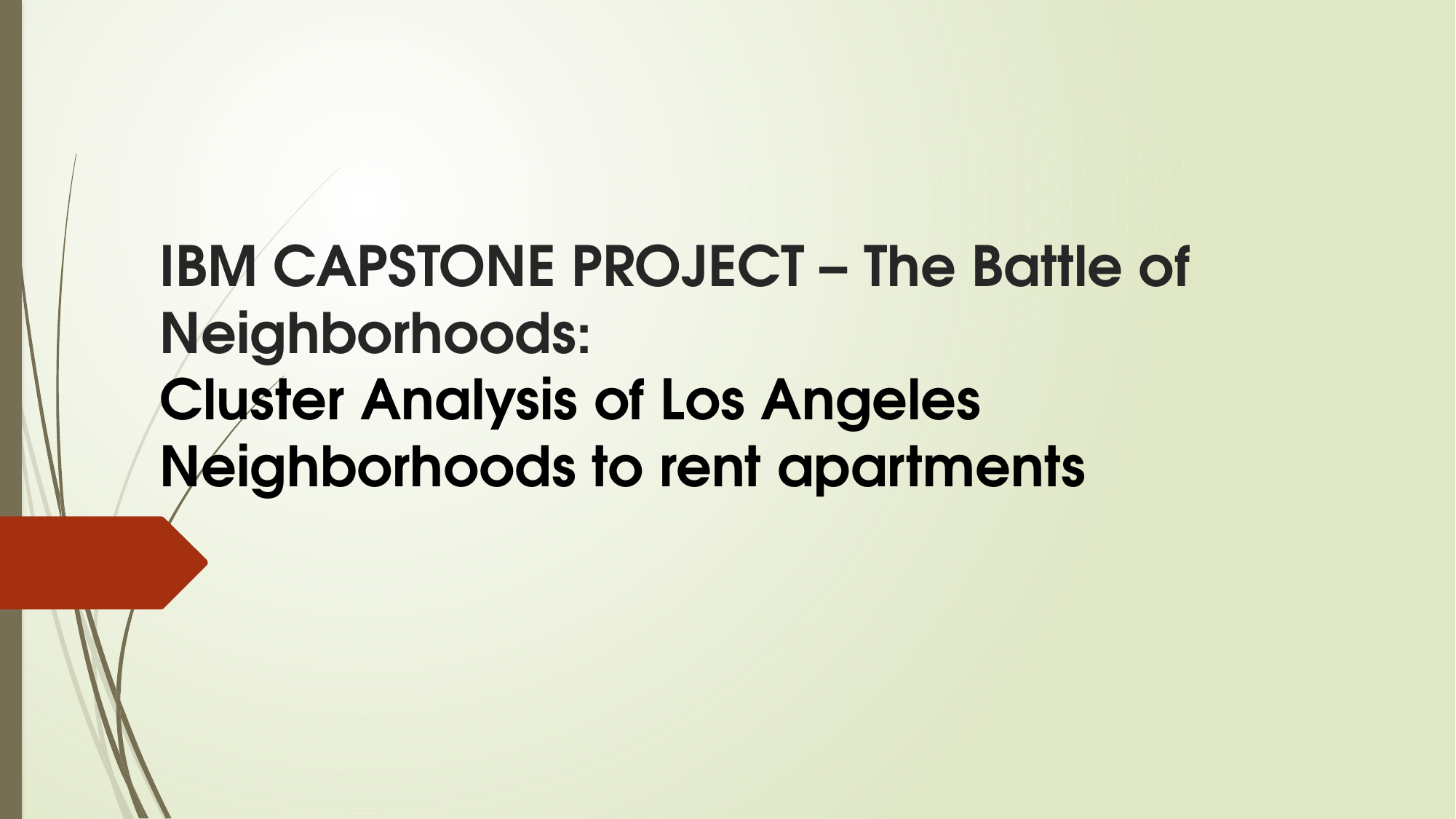

# IBM CAPSTONE PROJECT – The Battle of Neighborhoods: Cluster Analysis of Los Angeles Neighborhoods to rent apartments